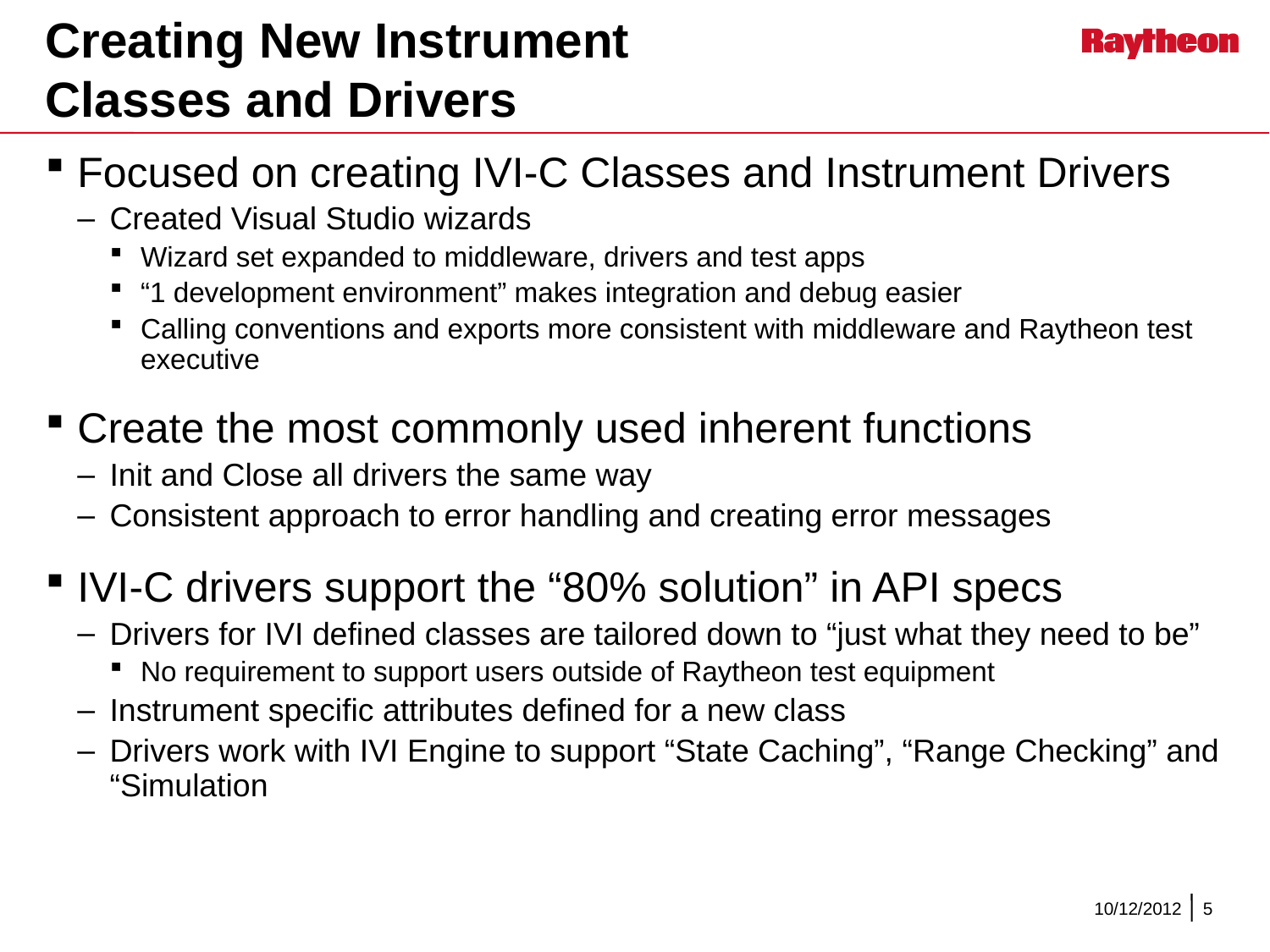

# Creating New Instrument Classes and Drivers
Focused on creating IVI-C Classes and Instrument Drivers
Created Visual Studio wizards
Wizard set expanded to middleware, drivers and test apps
“1 development environment” makes integration and debug easier
Calling conventions and exports more consistent with middleware and Raytheon test executive
Create the most commonly used inherent functions
Init and Close all drivers the same way
Consistent approach to error handling and creating error messages
IVI-C drivers support the “80% solution” in API specs
Drivers for IVI defined classes are tailored down to “just what they need to be”
No requirement to support users outside of Raytheon test equipment
Instrument specific attributes defined for a new class
Drivers work with IVI Engine to support “State Caching”, “Range Checking” and “Simulation
10/12/2012
5